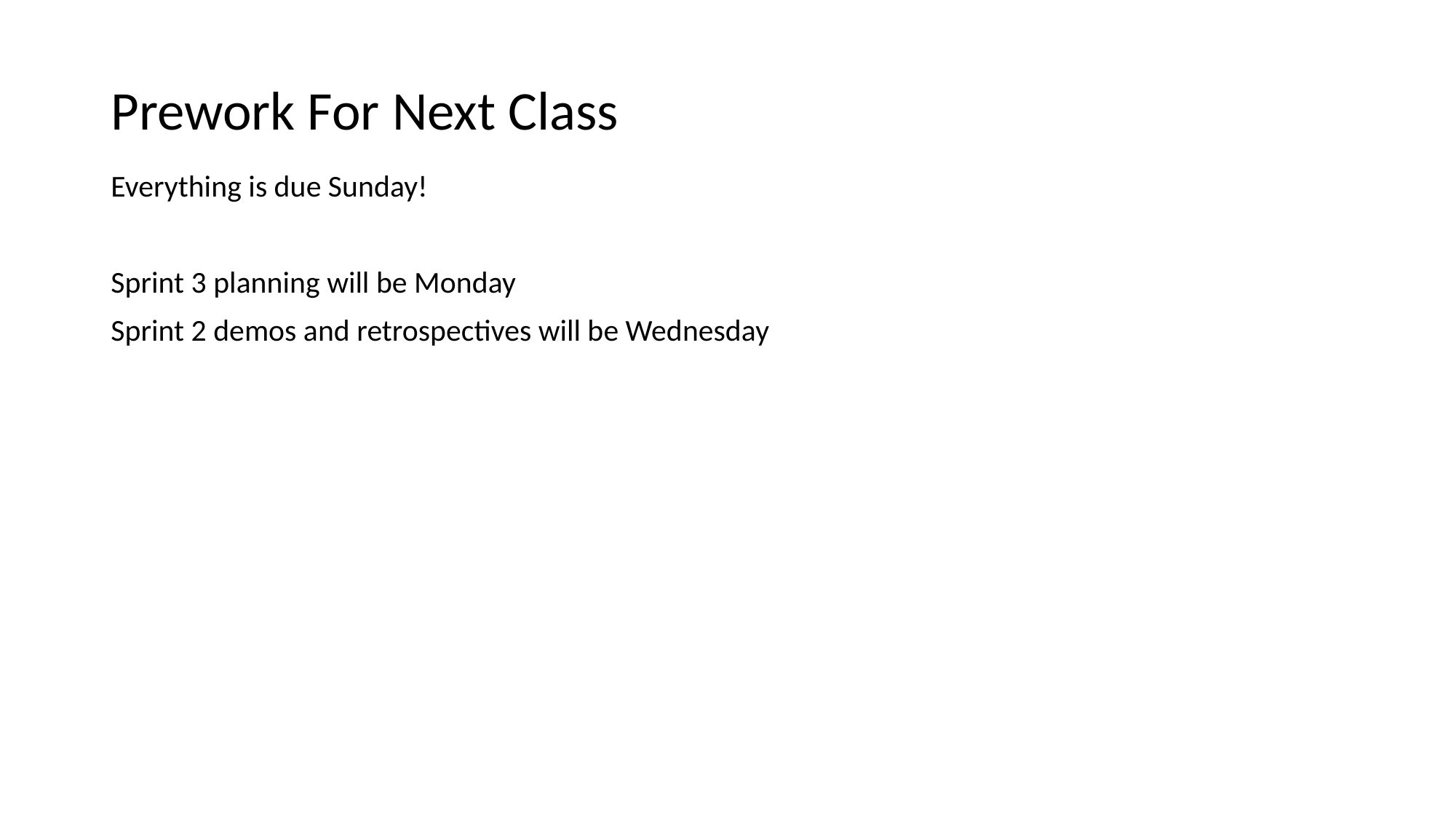

# Prework For Next Class
Everything is due Sunday!

Sprint 3 planning will be Monday
Sprint 2 demos and retrospectives will be Wednesday